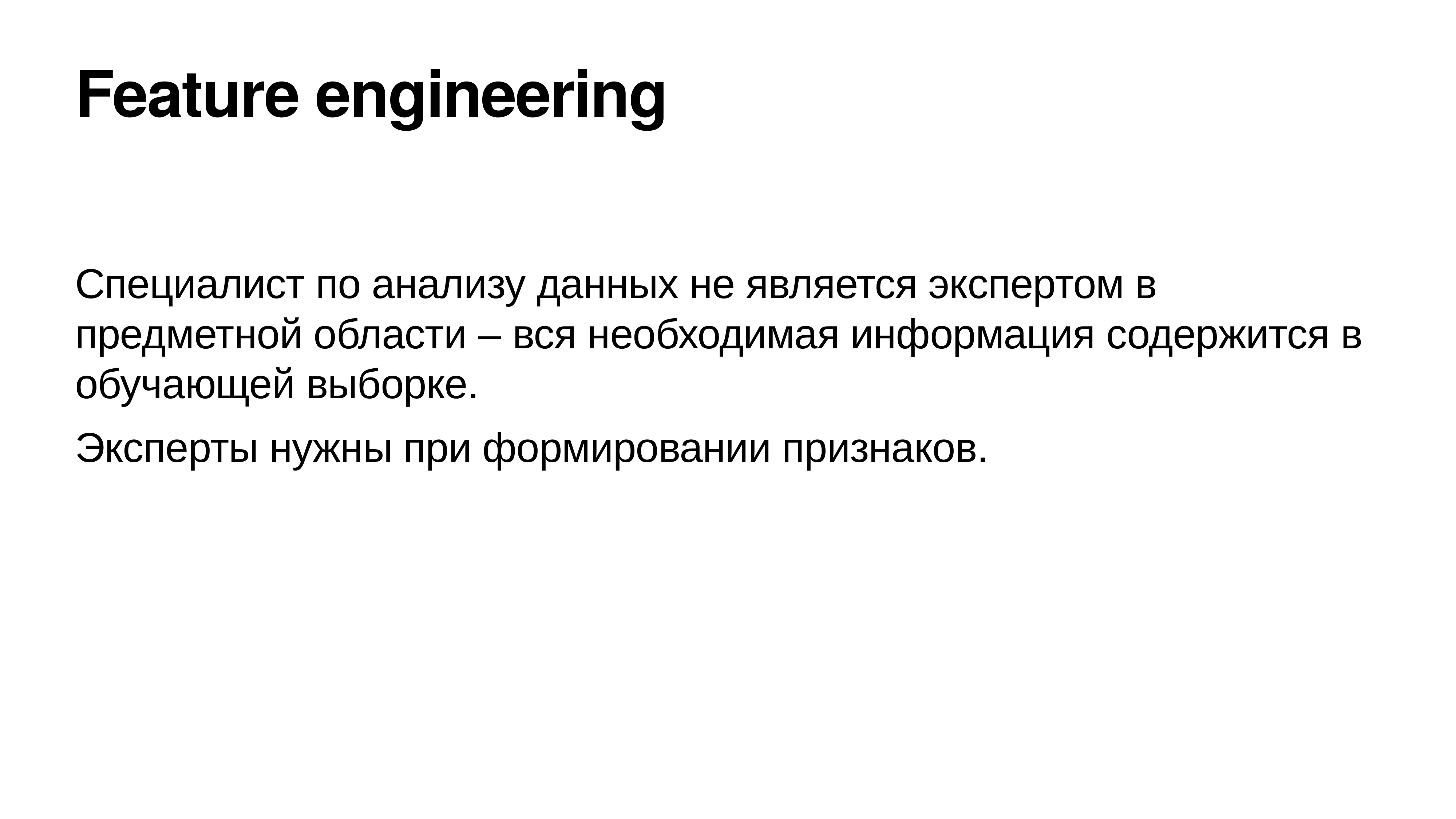

# Feature engineering

Специалист по анализу данных не является экспертом в предметной области ‒ вся необходимая информация содержится в обучающей выборке.
Эксперты нужны при формировании признаков.